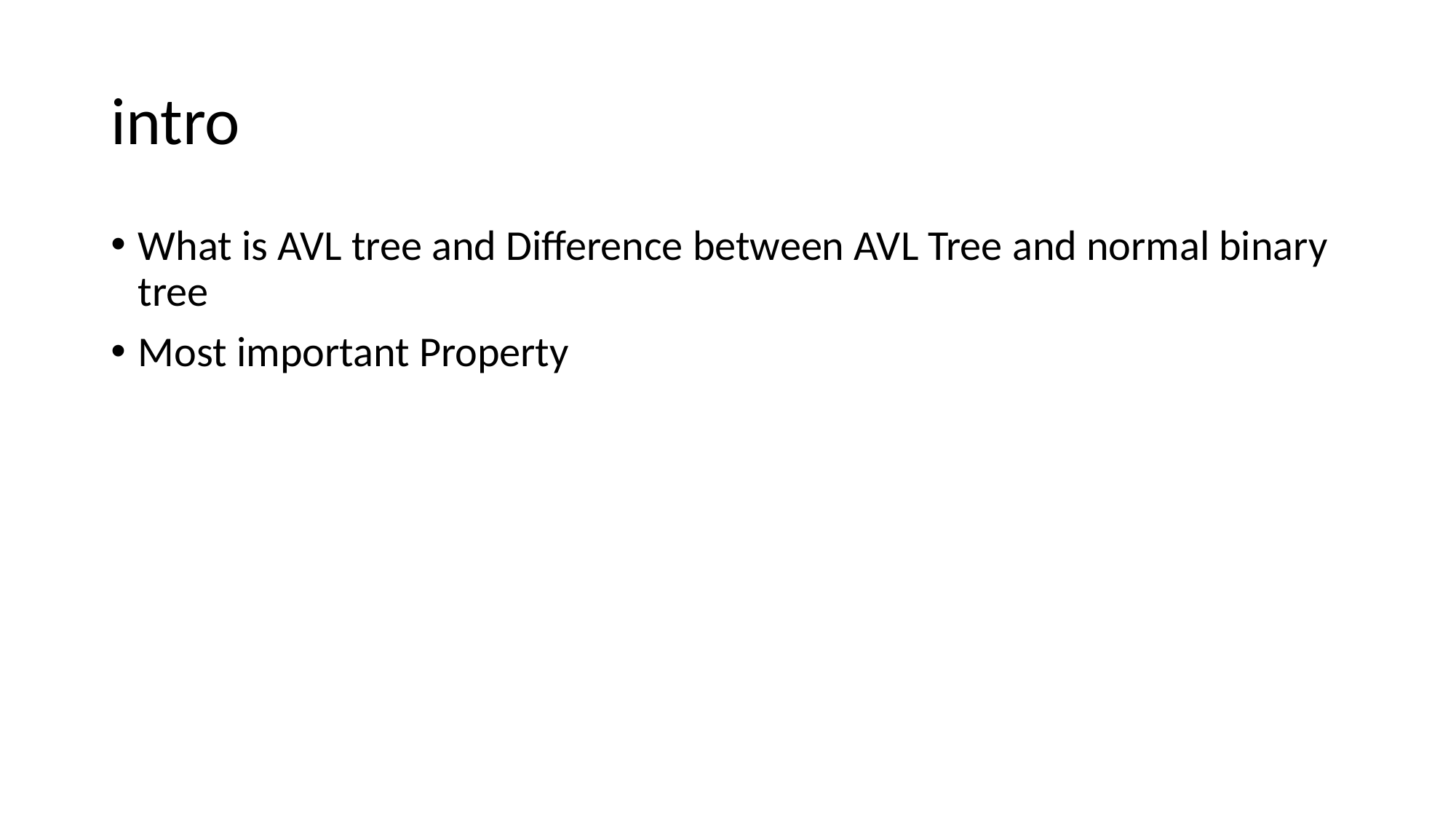

# intro
What is AVL tree and Difference between AVL Tree and normal binary tree
Most important Property